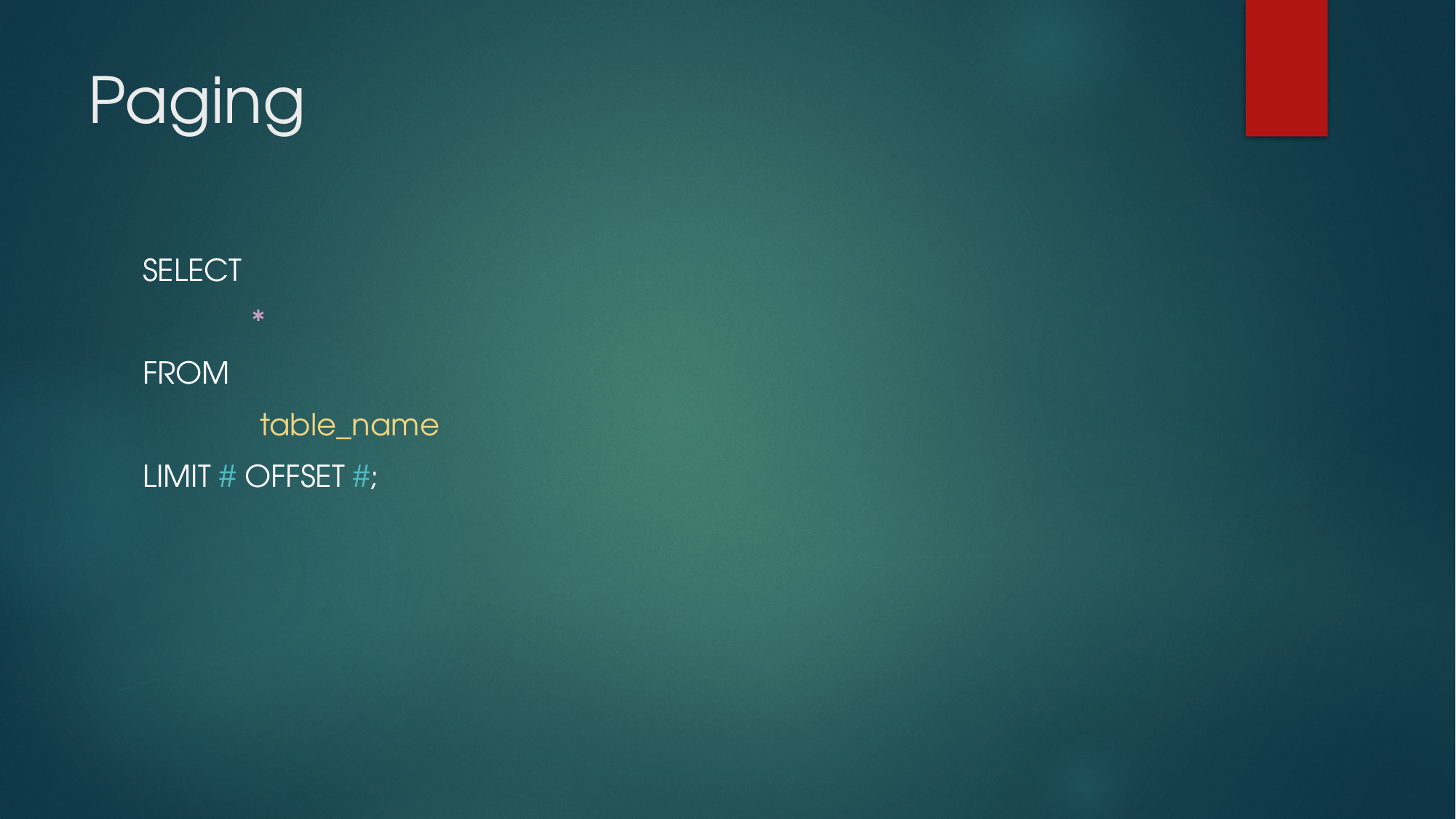

# Paging
SELECT
 	*
FROM
	 table_name
LIMIT # OFFSET #;